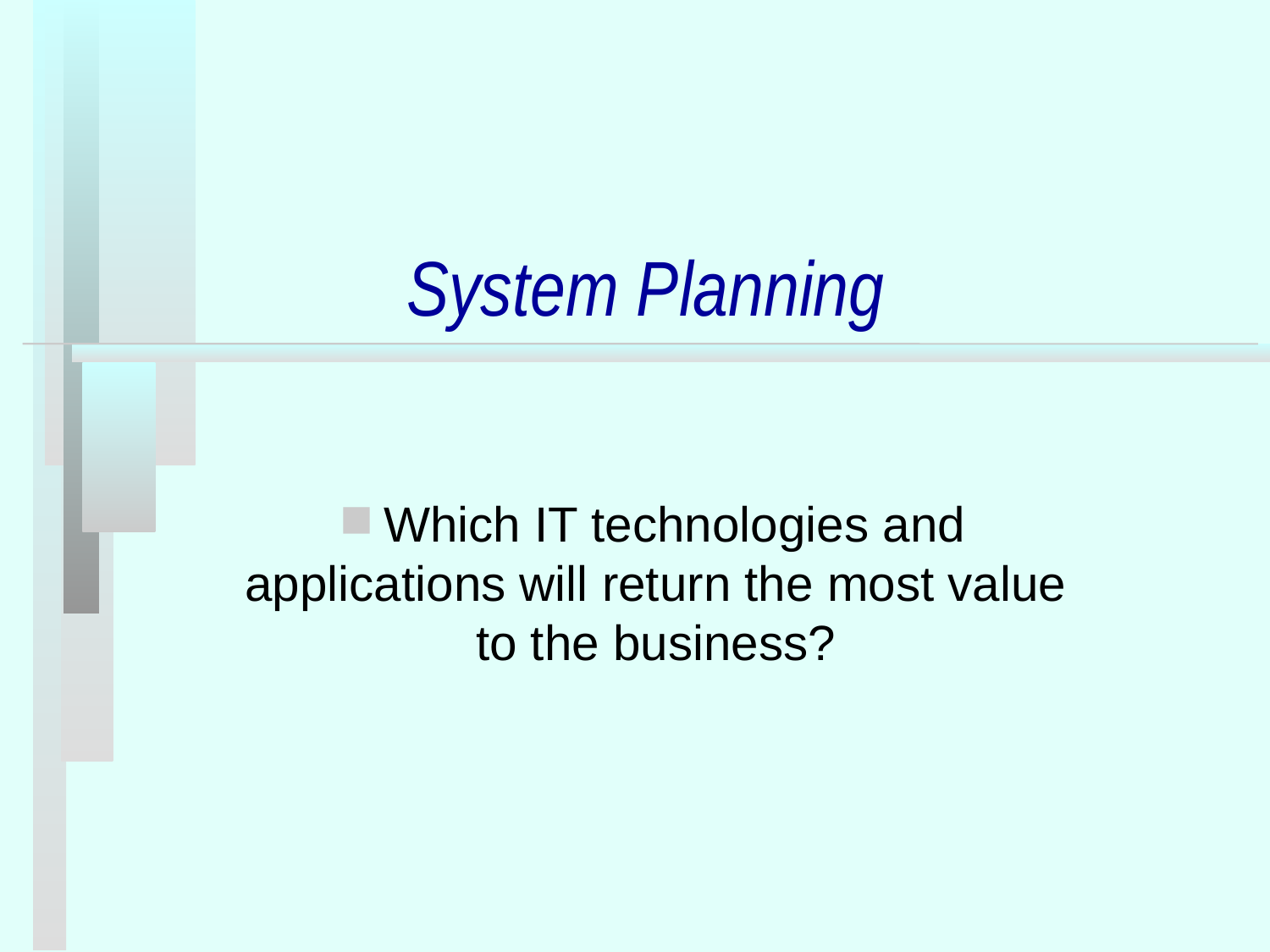

# System Planning
 Which IT technologies and applications will return the most value to the business?